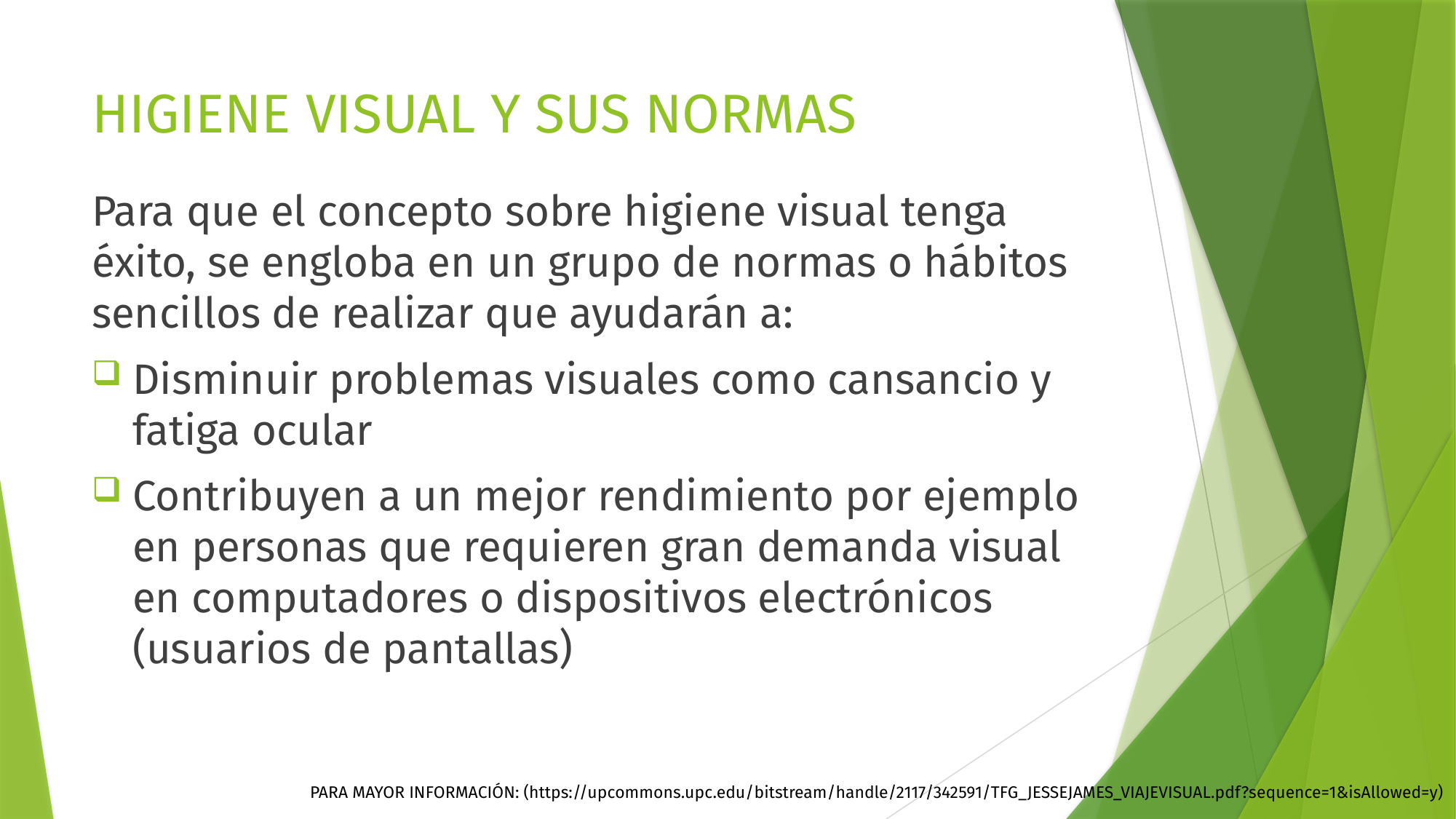

# HIGIENE VISUAL Y SUS NORMAS
Para que el concepto sobre higiene visual tenga éxito, se engloba en un grupo de normas o hábitos sencillos de realizar que ayudarán a:
Disminuir problemas visuales como cansancio y fatiga ocular
Contribuyen a un mejor rendimiento por ejemplo en personas que requieren gran demanda visual en computadores o dispositivos electrónicos (usuarios de pantallas)
PARA MAYOR INFORMACIÓN: (https://upcommons.upc.edu/bitstream/handle/2117/342591/TFG_JESSEJAMES_VIAJEVISUAL.pdf?sequence=1&isAllowed=y)